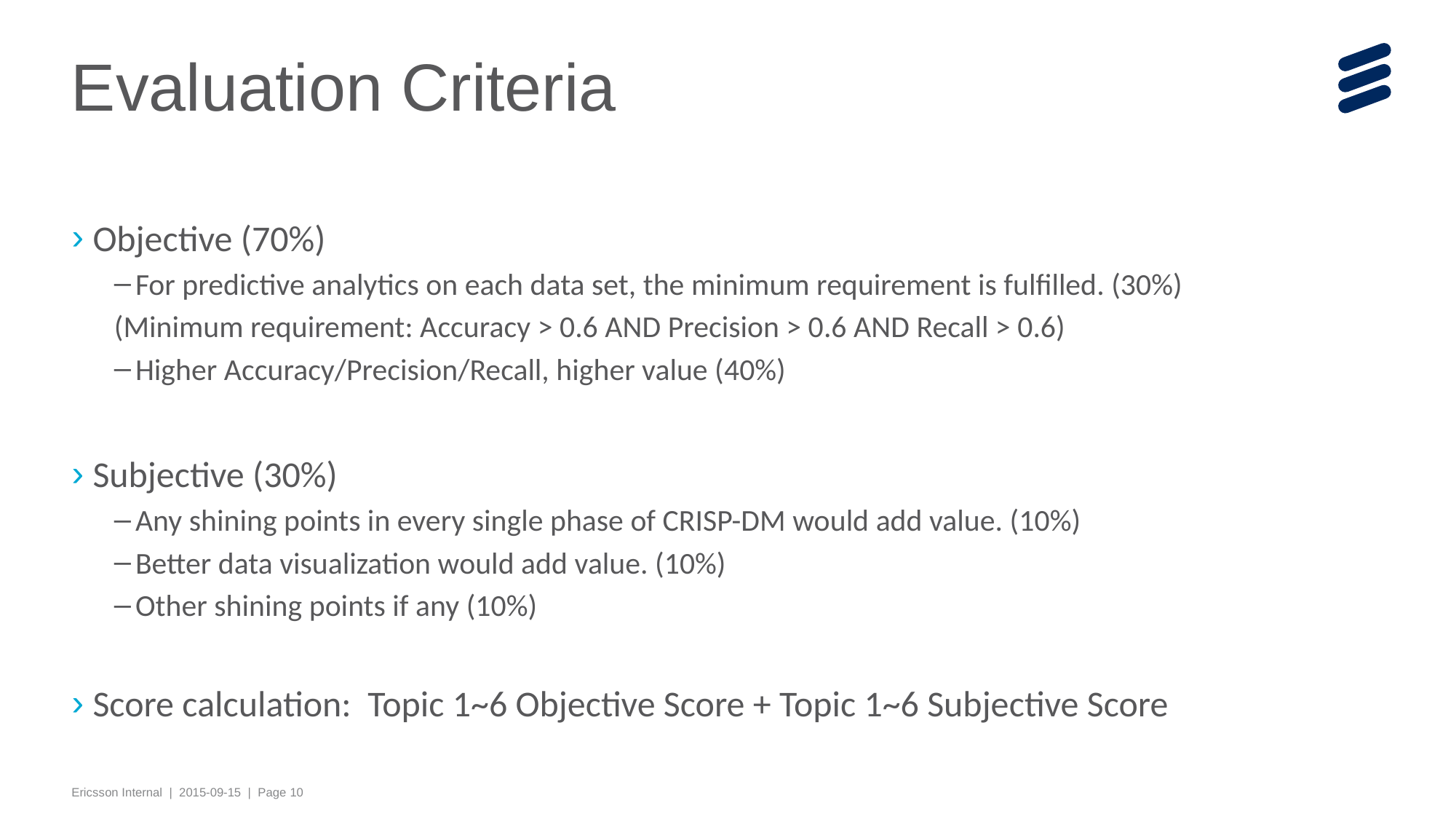

# Evaluation Criteria
Objective (70%)
For predictive analytics on each data set, the minimum requirement is fulfilled. (30%)
(Minimum requirement: Accuracy > 0.6 AND Precision > 0.6 AND Recall > 0.6)
Higher Accuracy/Precision/Recall, higher value (40%)

Subjective (30%)
Any shining points in every single phase of CRISP-DM would add value. (10%)
Better data visualization would add value. (10%)
Other shining points if any (10%)

Score calculation:  Topic 1~6 Objective Score + Topic 1~6 Subjective Score